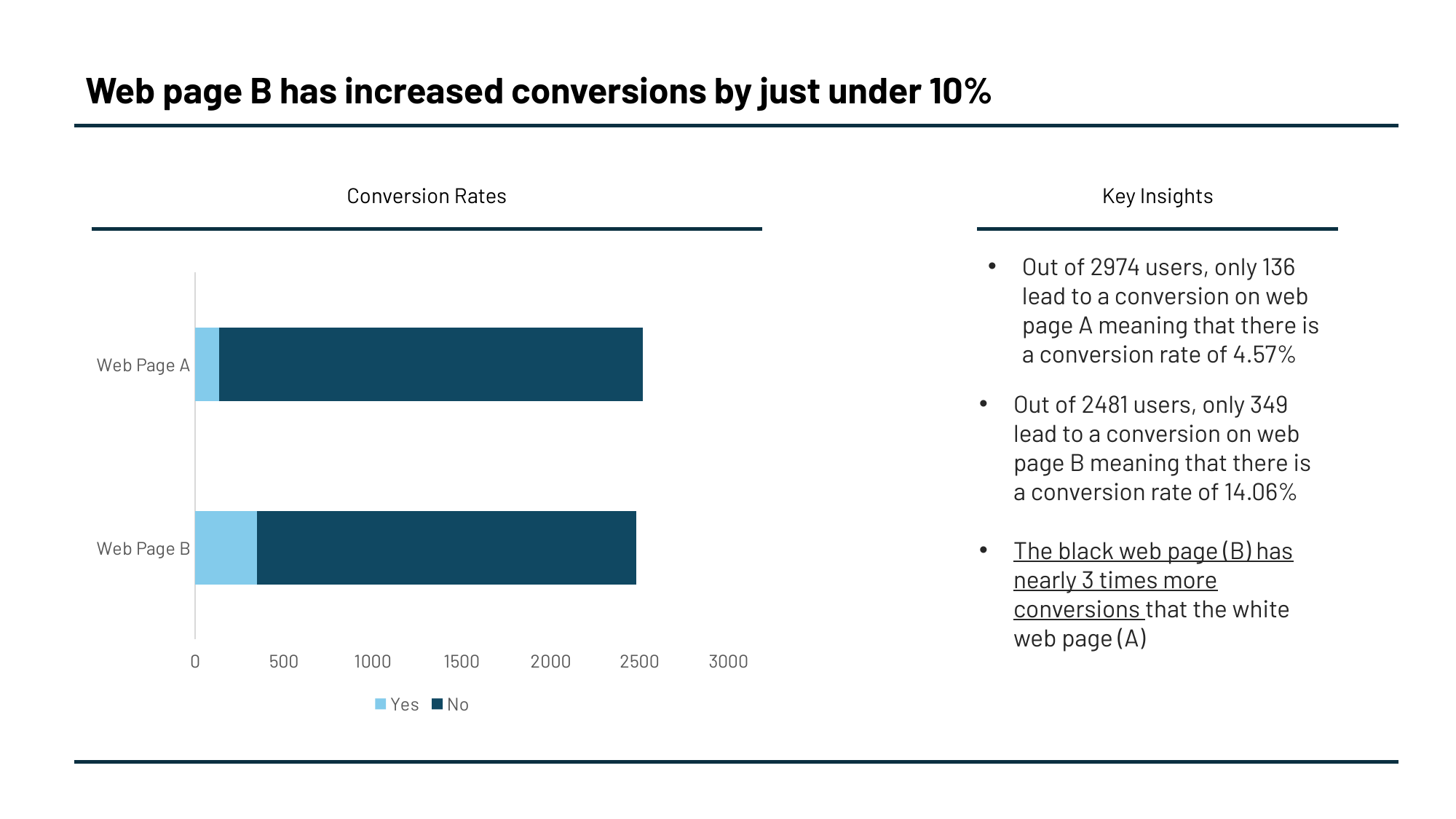

# Web page B has increased conversions by just under 10%
Conversion Rates
Key Insights
Out of 2974 users, only 136 lead to a conversion on web page A meaning that there is a conversion rate of 4.57%

### Chart

| Category | Yes | No |
|---|---|---|
| Web Page A | 136.0 | 2383.0 |
| Web Page B | 349.0 | 2132.0 |
Out of 2481 users, only 349 lead to a conversion on web page B meaning that there is a conversion rate of 14.06%
The black web page (B) has nearly 3 times more conversions that the white web page (A)